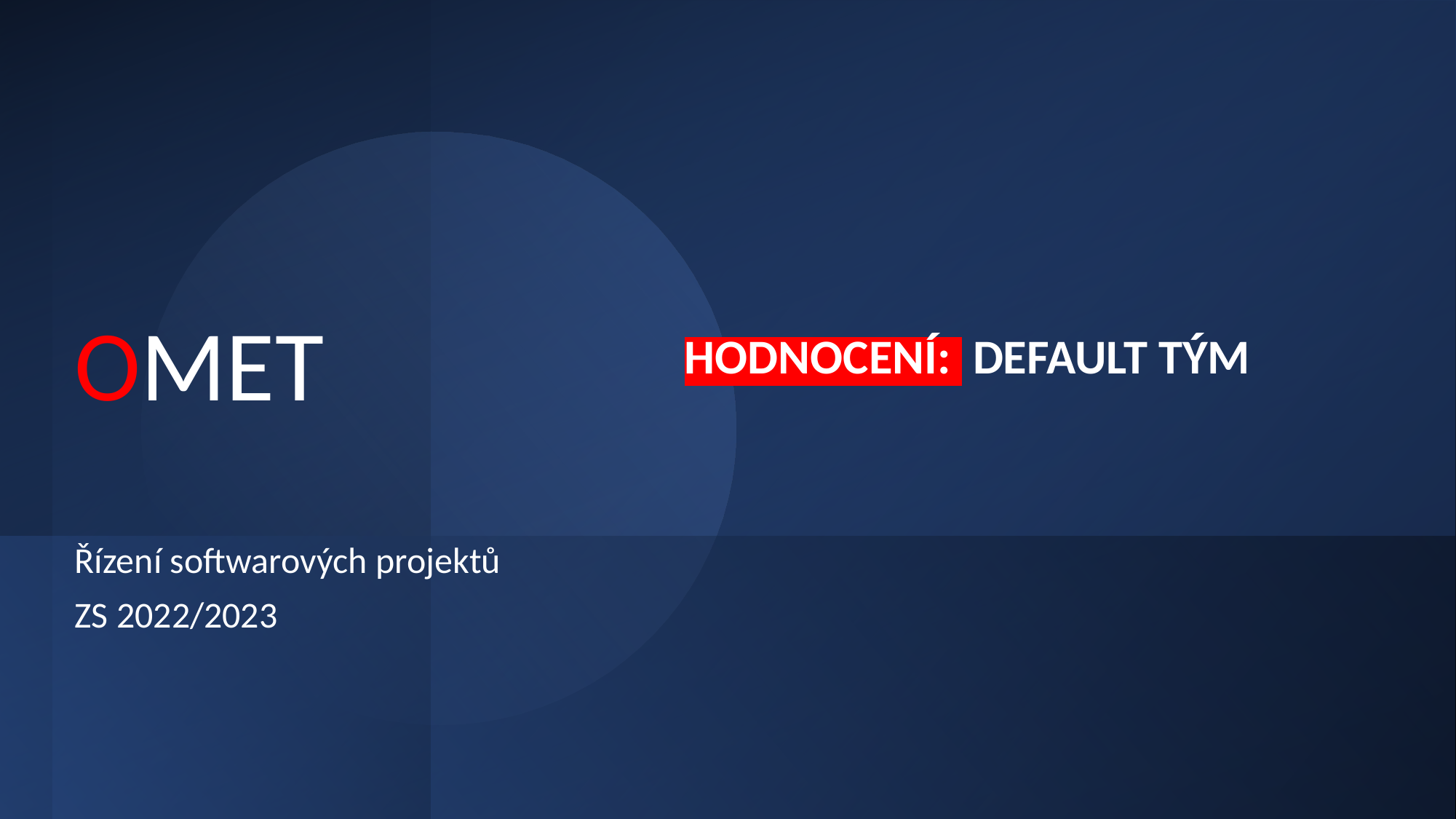

# OMET
HODNOCENÍ:  DEFAULT TÝM
Řízení softwarových projektů
ZS 2022/2023